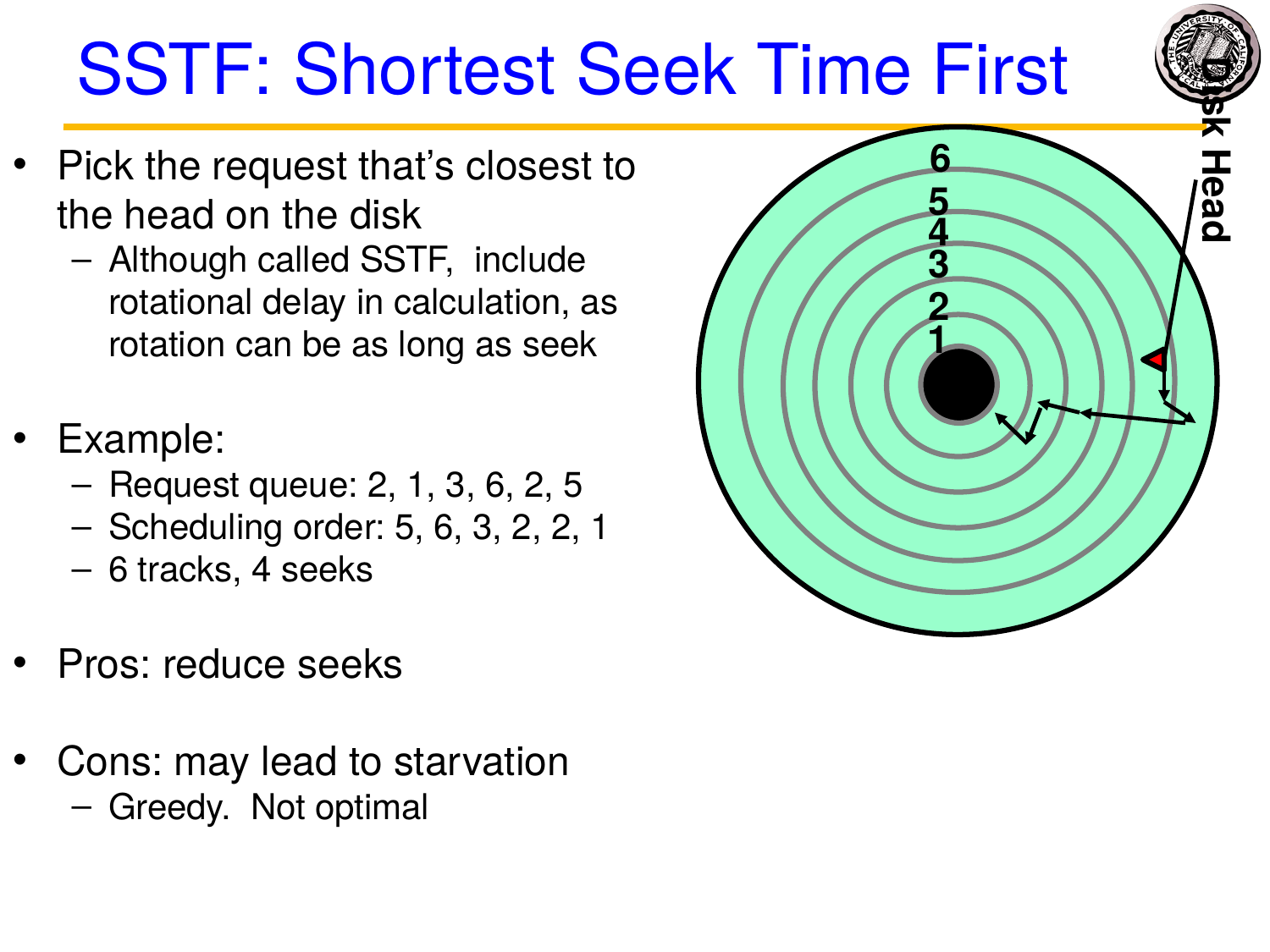

# SSTF: Shortest Seek Time First

6
Pick the request that’s closest to the head on the disk
Although called SSTF,  include
rotational delay in calculation, as rotation can be as long as seek

Example:
Request queue: 2, 1, 3, 6, 2, 5
Scheduling order: 5, 6, 3, 2, 2, 1
6 tracks, 4 seeks

Pros: reduce seeks

Cons: may lead to starvation
Greedy.  Not optimal
Disk Head

5
4

3

2

1